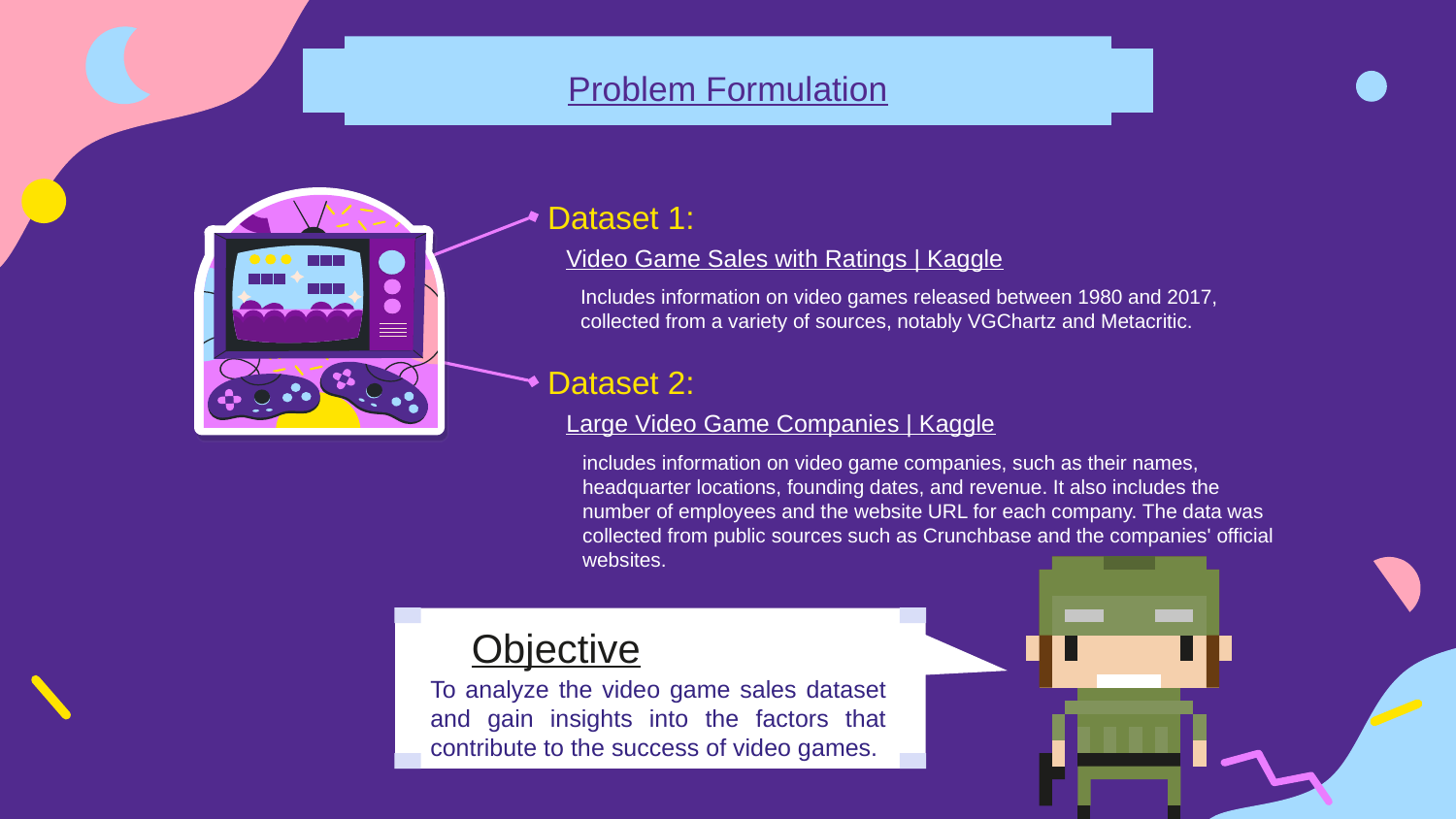

Problem Formulation

Dataset 1:

Video Game Sales with Ratings | Kaggle
Includes information on video games released between 1980 and 2017, collected from a variety of sources, notably VGChartz and Metacritic.
Dataset 2:
Large Video Game Companies | Kaggle
includes information on video game companies, such as their names, headquarter locations, founding dates, and revenue. It also includes the number of employees and the website URL for each company. The data was collected from public sources such as Crunchbase and the companies' official websites.

Objective

To analyze the video game sales dataset and gain insights into the factors that contribute to the success of video games.